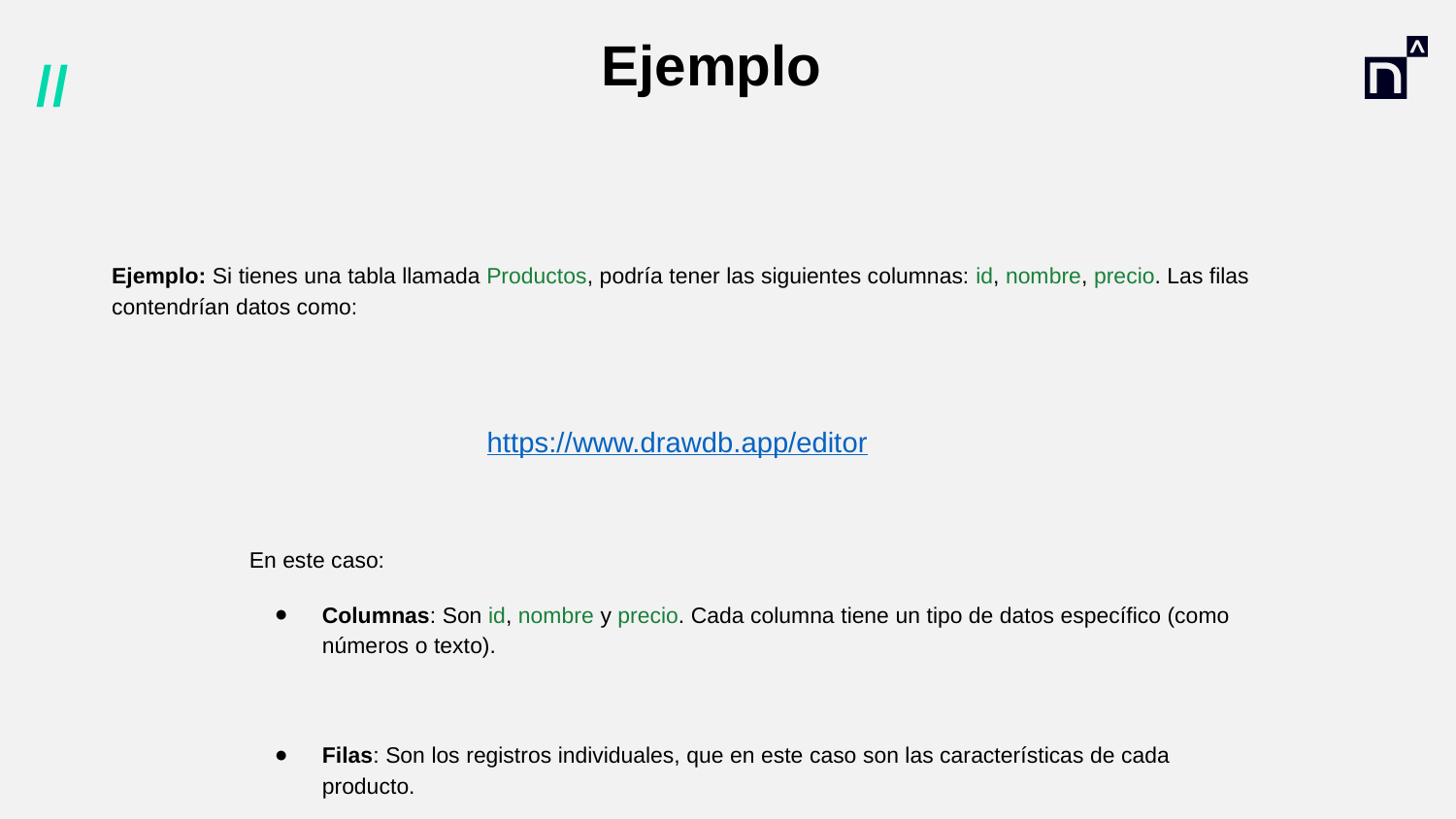

# Ejemplo

Ejemplo: Si tienes una tabla llamada Productos, podría tener las siguientes columnas: id, nombre, precio. Las filas contendrían datos como:

https://www.drawdb.app/editor
En este caso:
Columnas: Son id, nombre y precio. Cada columna tiene un tipo de datos específico (como números o texto).

Filas: Son los registros individuales, que en este caso son las características de cada producto.